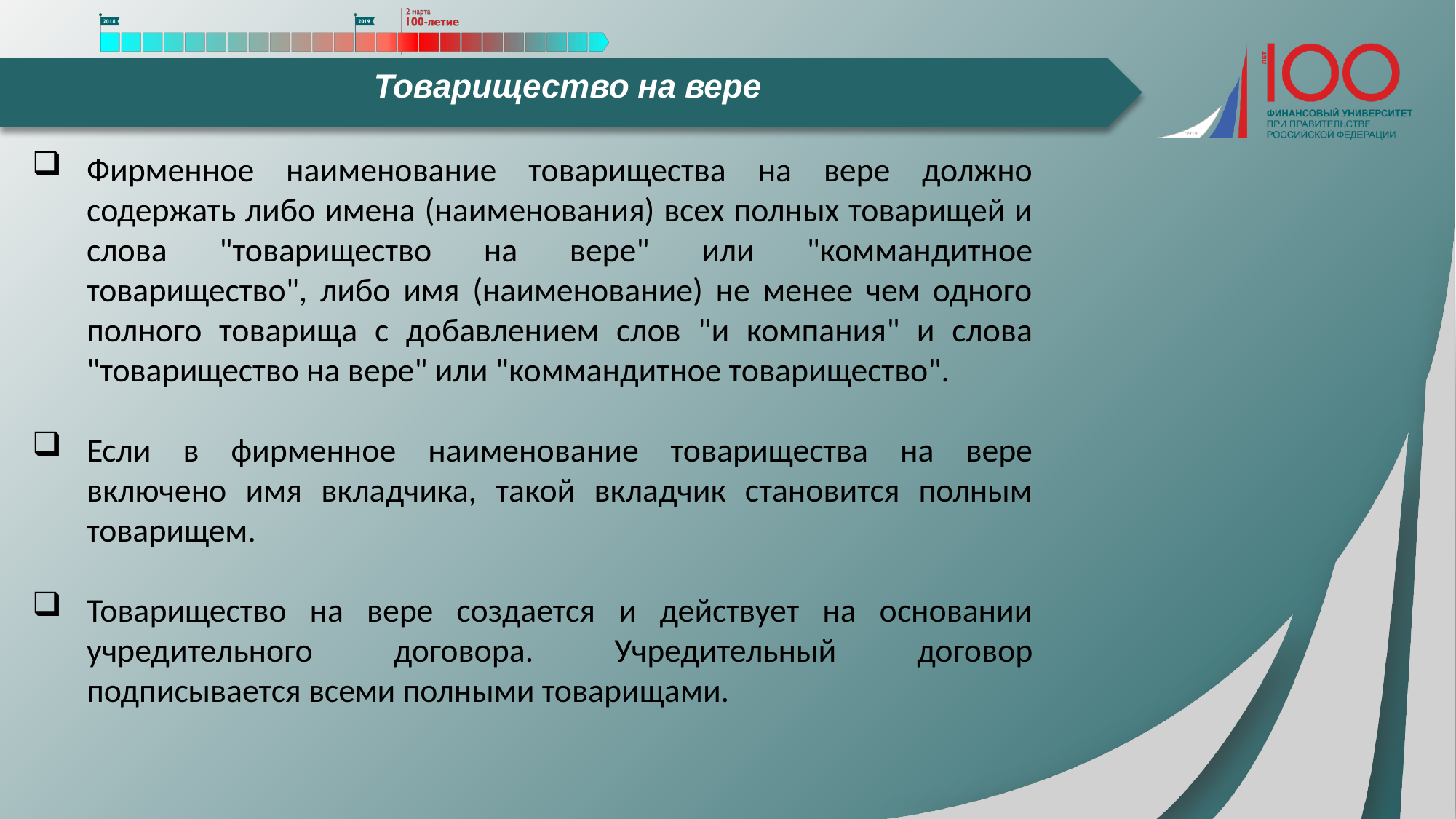

Товарищество на вере
Фирменное наименование товарищества на вере должно содержать либо имена (наименования) всех полных товарищей и слова "товарищество на вере" или "коммандитное товарищество", либо имя (наименование) не менее чем одного полного товарища с добавлением слов "и компания" и слова "товарищество на вере" или "коммандитное товарищество".

Если в фирменное наименование товарищества на вере включено имя вкладчика, такой вкладчик становится полным товарищем.

Товарищество на вере создается и действует на основании учредительного договора. Учредительный договор подписывается всеми полными товарищами.